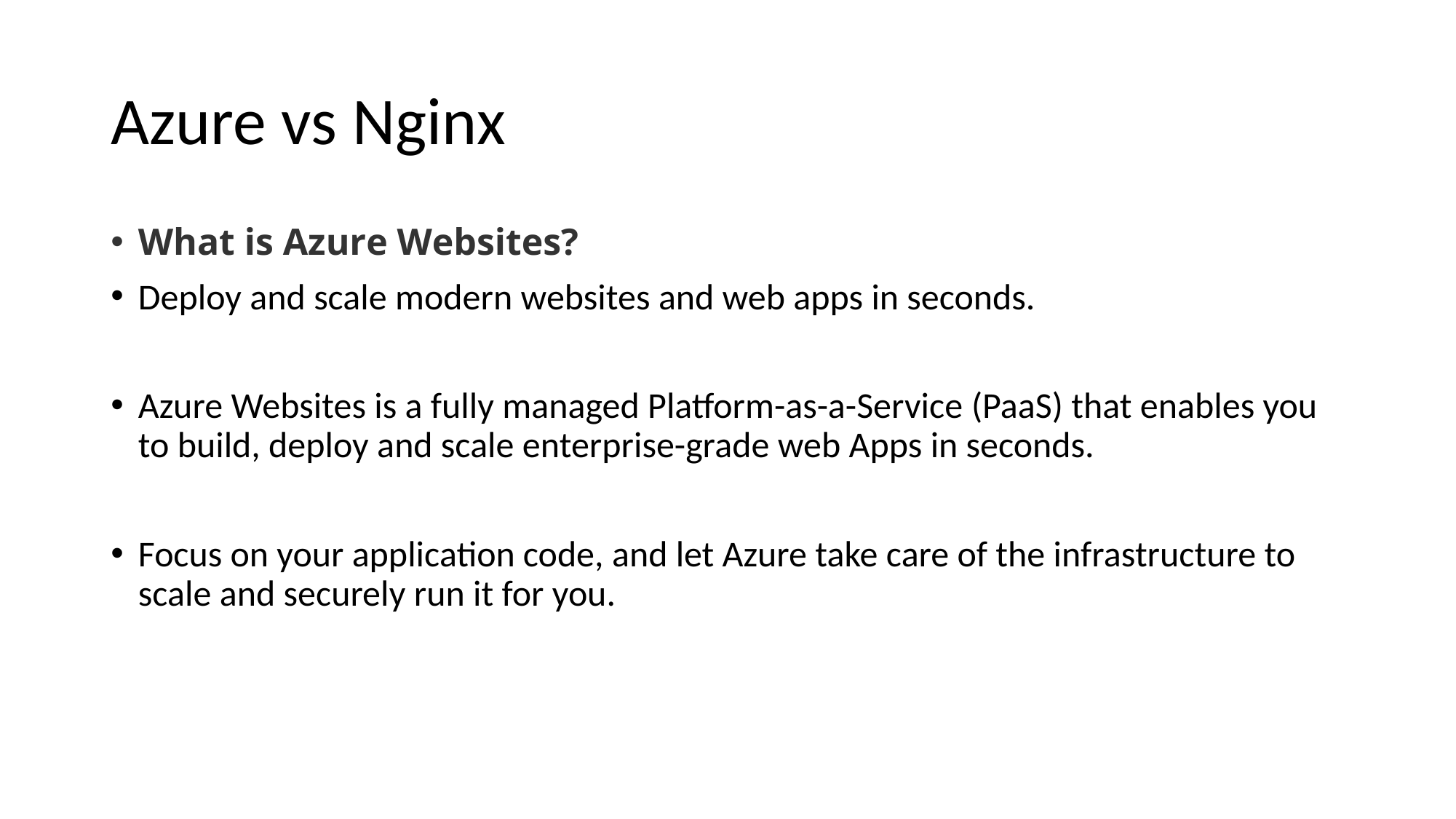

# Azure vs Nginx
What is Azure Websites?
Deploy and scale modern websites and web apps in seconds.

Azure Websites is a fully managed Platform-as-a-Service (PaaS) that enables you to build, deploy and scale enterprise-grade web Apps in seconds.

Focus on your application code, and let Azure take care of the infrastructure to scale and securely run it for you.